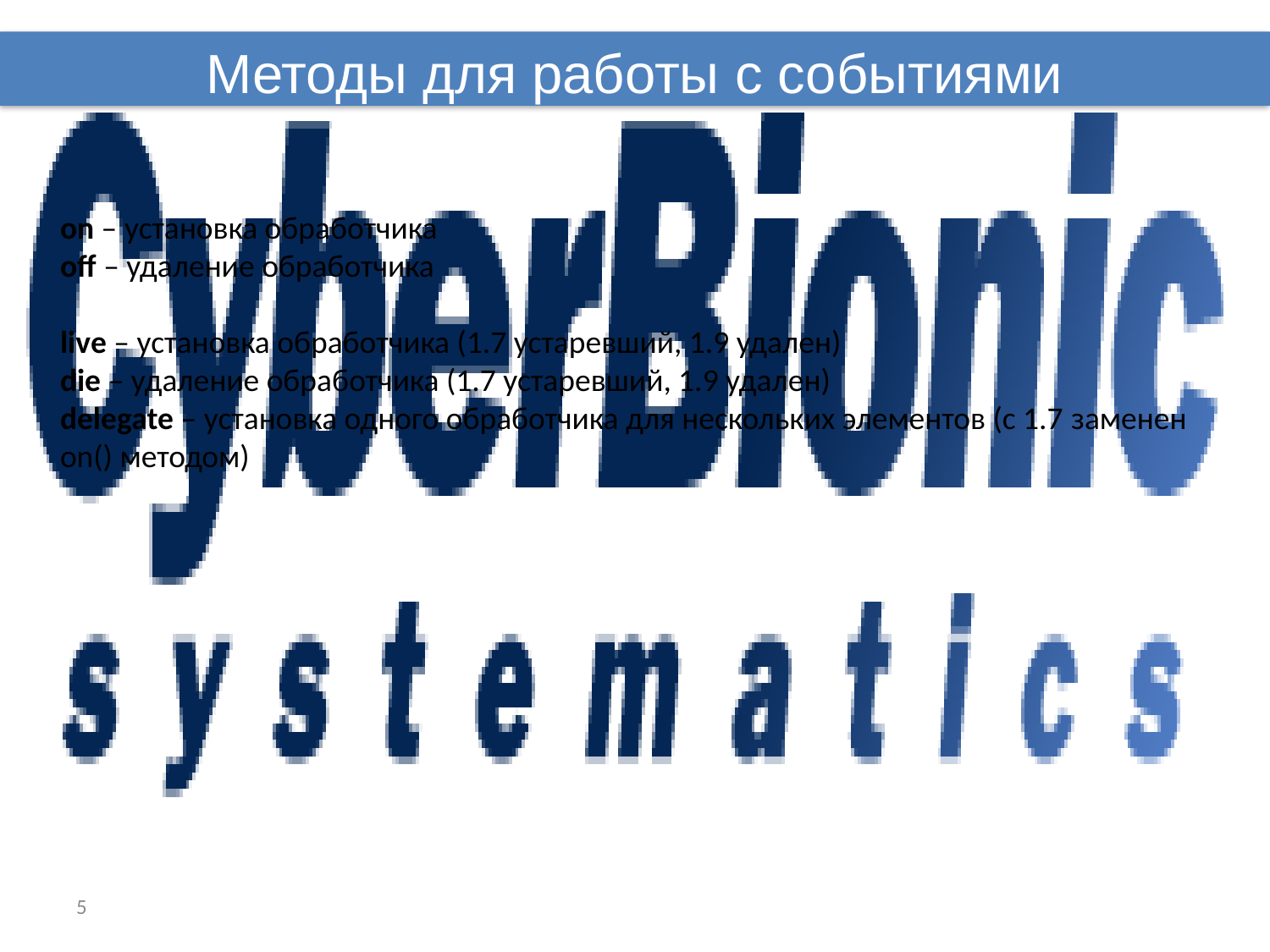

Методы для работы с событиями

on – установка обработчика
off – удаление обработчика

live – установка обработчика (1.7 устаревший, 1.9 удален)
die – удаление обработчика (1.7 устаревший, 1.9 удален)
delegate – установка одного обработчика для нескольких элементов (с 1.7 заменен on() методом)
5